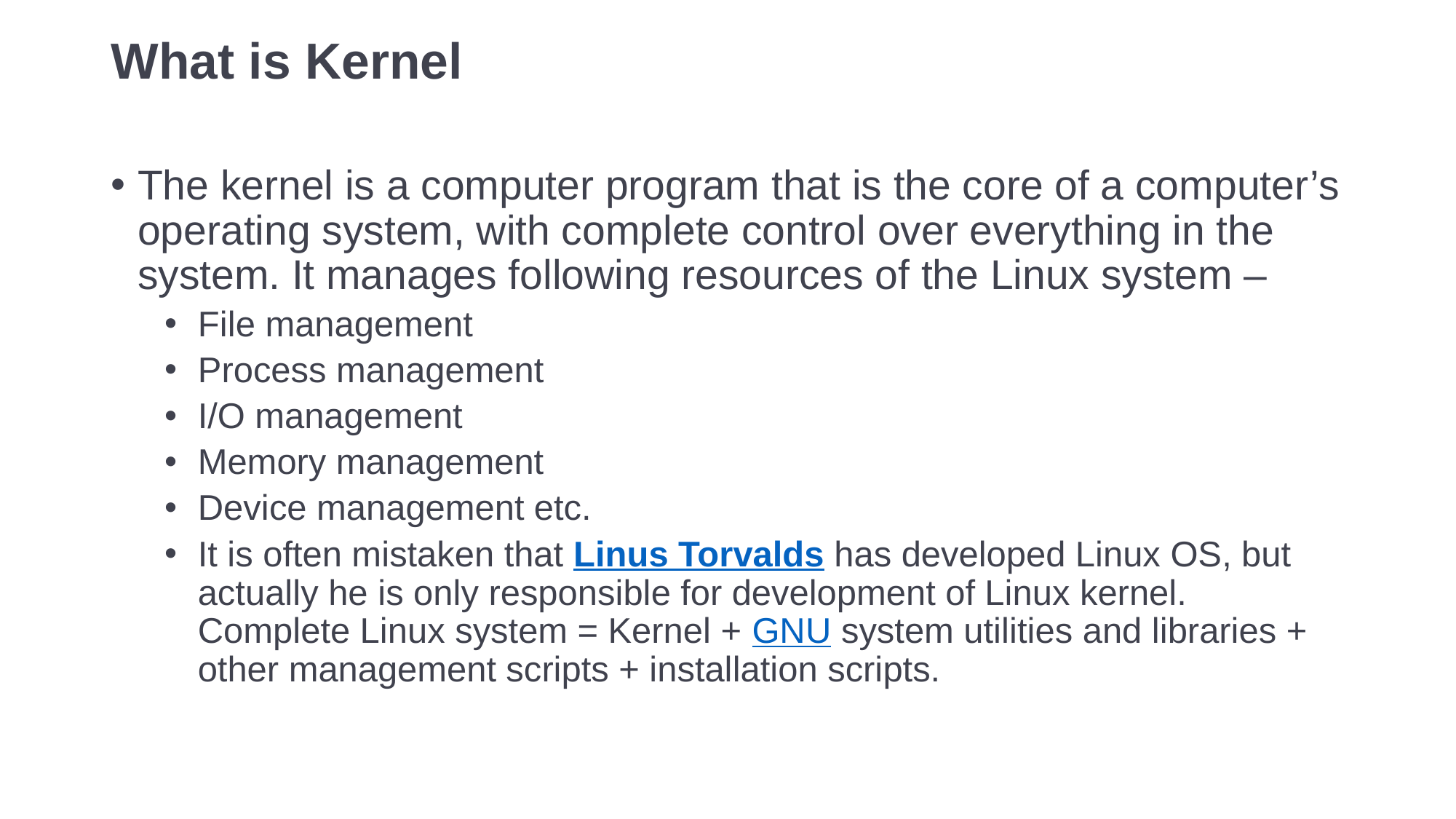

# What is Kernel
The kernel is a computer program that is the core of a computer’s operating system, with complete control over everything in the system. It manages following resources of the Linux system –
File management
Process management
I/O management
Memory management
Device management etc.
It is often mistaken that Linus Torvalds has developed Linux OS, but actually he is only responsible for development of Linux kernel.
Complete Linux system = Kernel + GNU system utilities and libraries + other management scripts + installation scripts.